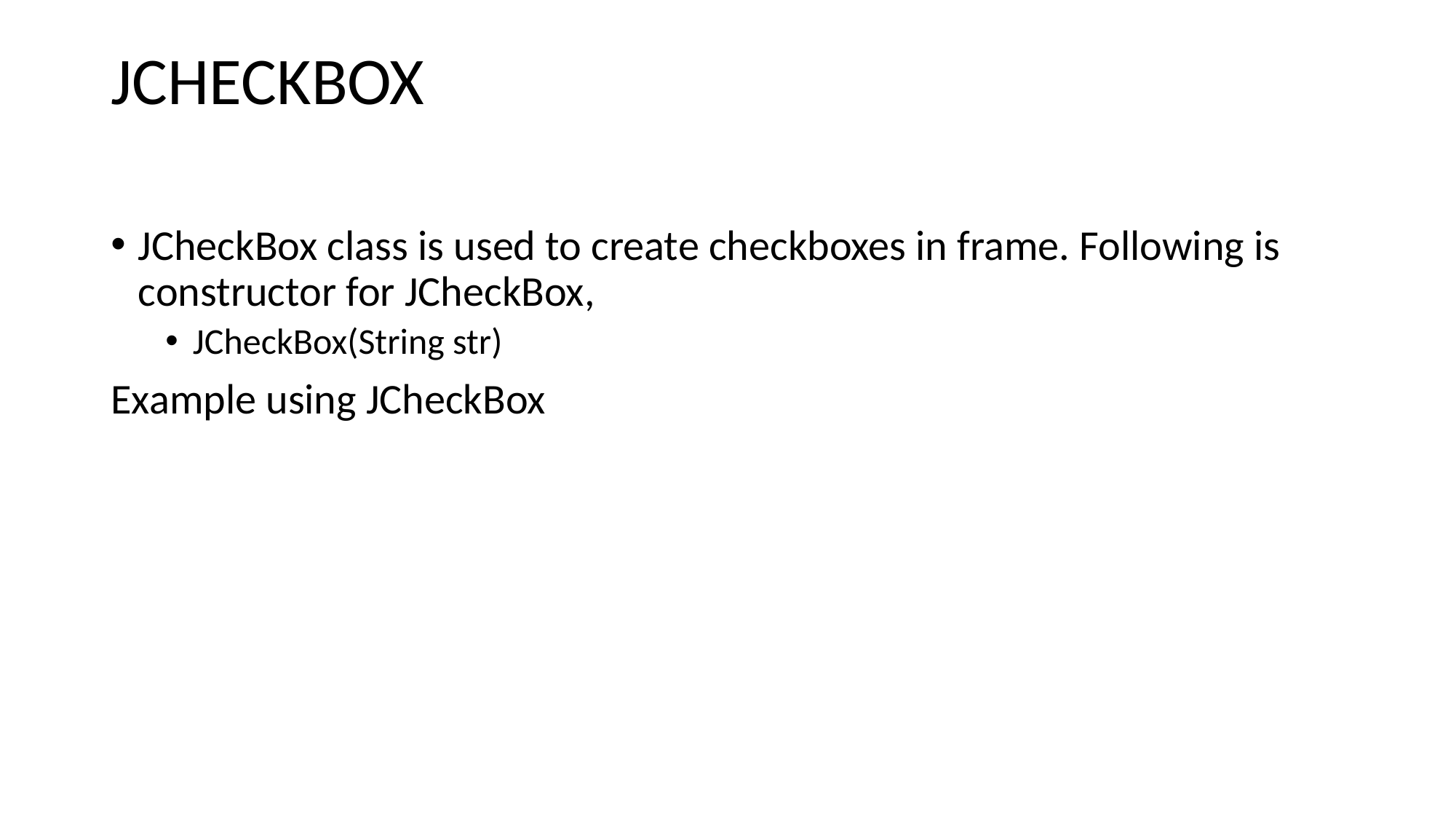

# JCHECKBOX
JCheckBox class is used to create checkboxes in frame. Following is constructor for JCheckBox,
JCheckBox(String str)
Example using JCheckBox